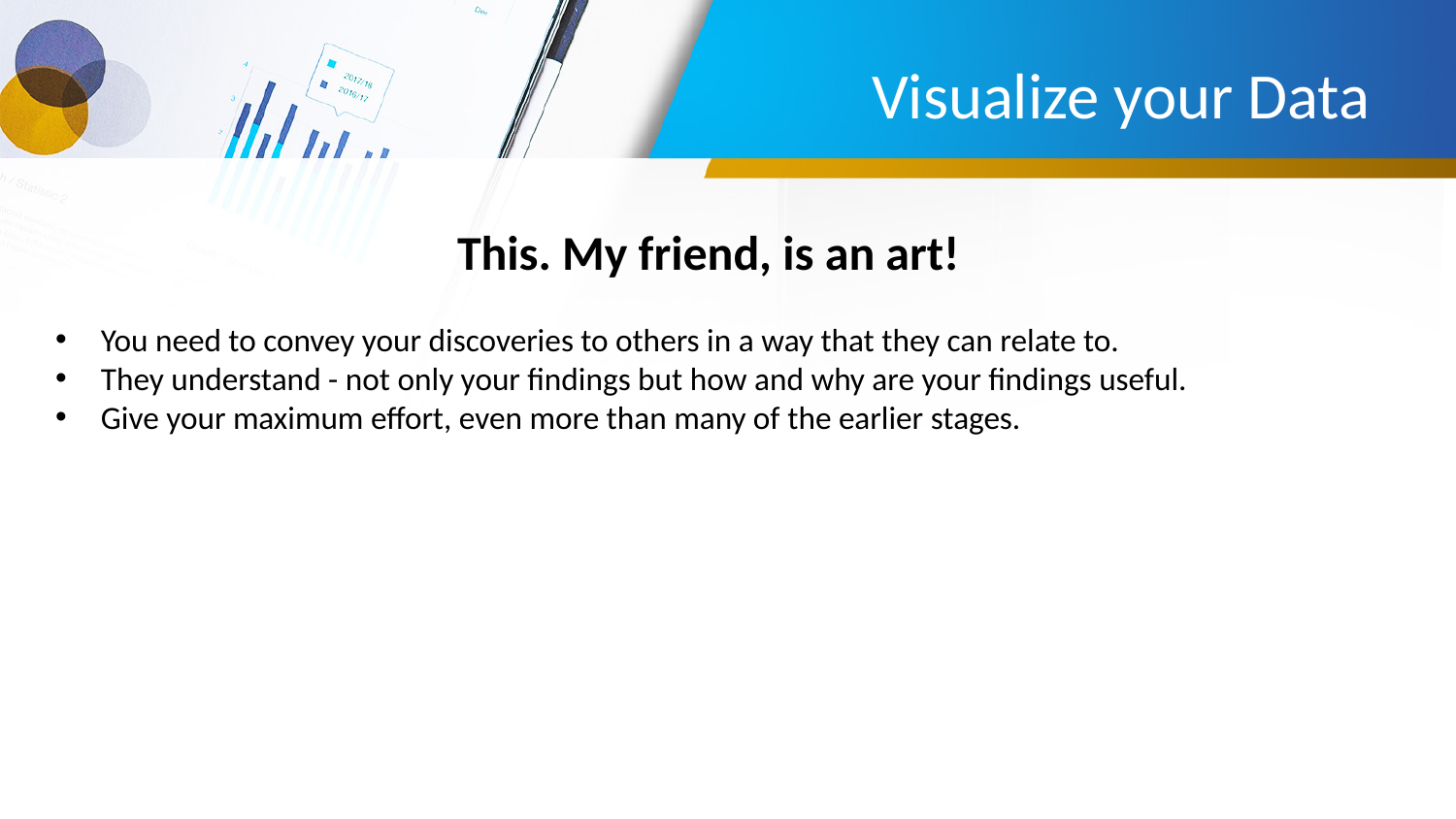

# Visualize your Data
This. My friend, is an art!
You need to convey your discoveries to others in a way that they can relate to.
They understand - not only your findings but how and why are your findings useful.
Give your maximum effort, even more than many of the earlier stages.